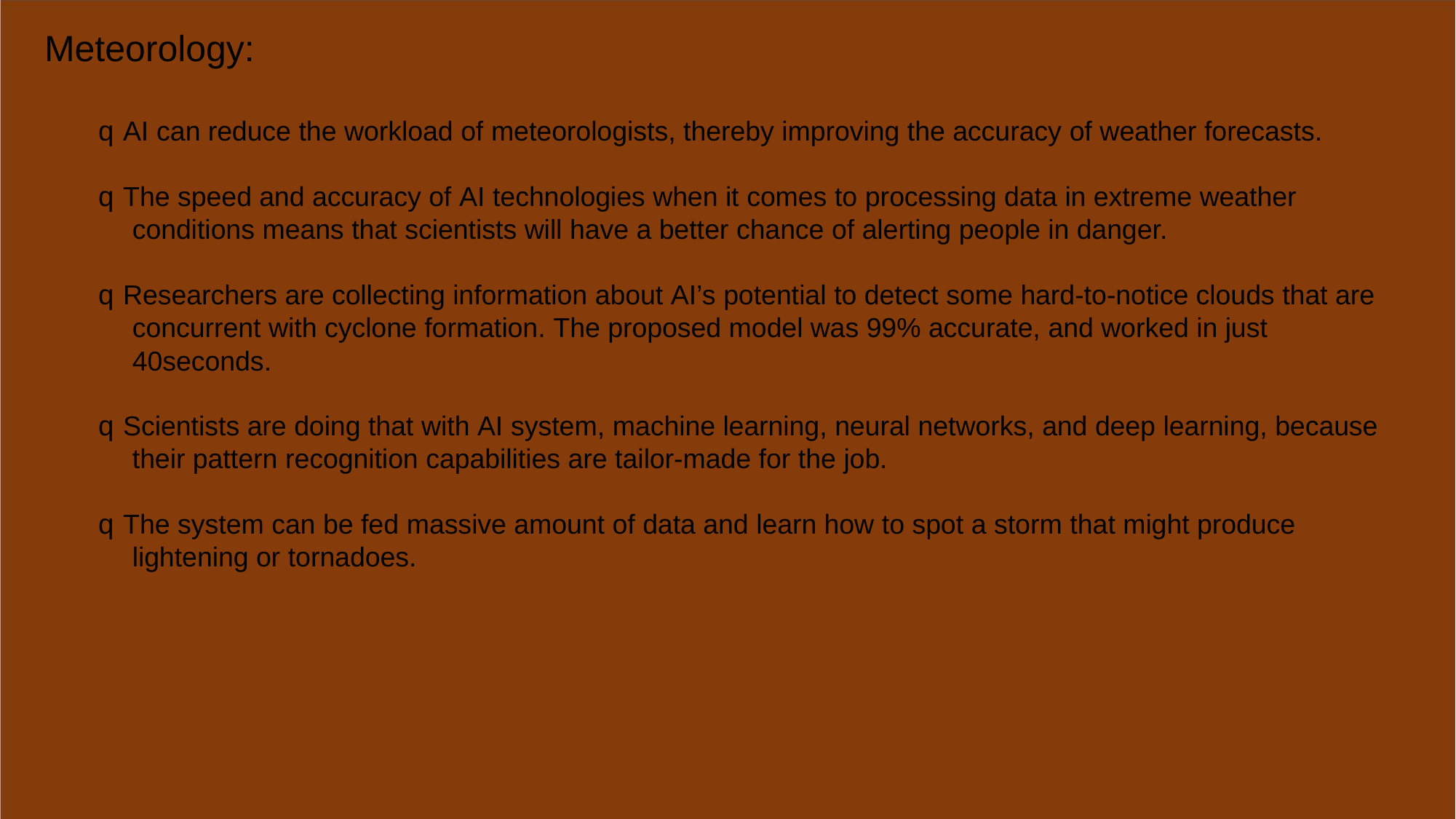

Meteorology:
q AI can reduce the workload of meteorologists, thereby improving the accuracy of weather forecasts.
q The speed and accuracy of AI technologies when it comes to processing data in extreme weather
conditions means that scientists will have a better chance of alerting people in danger.
q Researchers are collecting information about AI’s potential to detect some hard-to-notice clouds that are
concurrent with cyclone formation. The proposed model was 99% accurate, and worked in just
40seconds.
q Scientists are doing that with AI system, machine learning, neural networks, and deep learning, because
their pattern recognition capabilities are tailor-made for the job.
q The system can be fed massive amount of data and learn how to spot a storm that might produce
lightening or tornadoes.